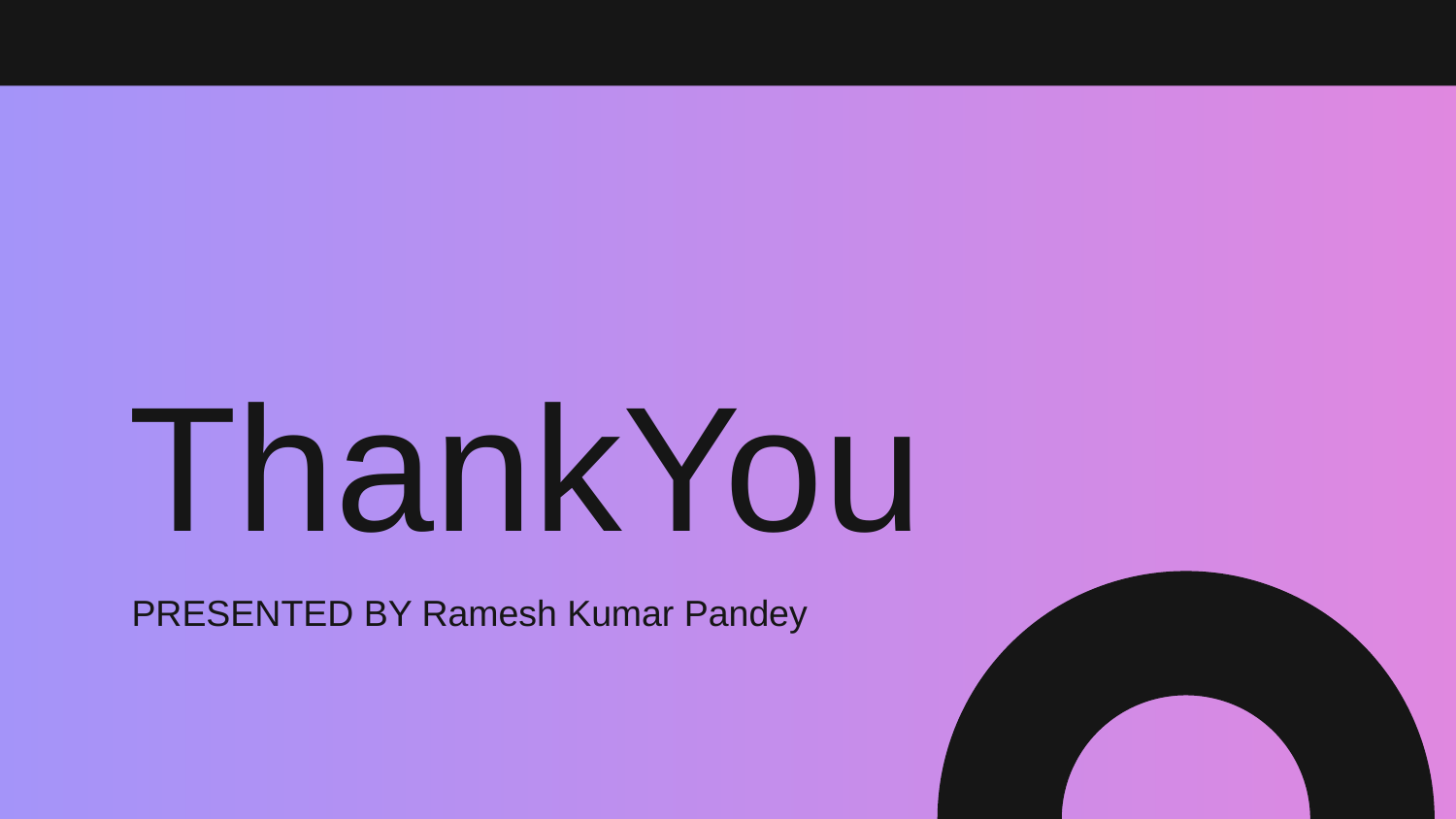

# ThankYou

PRESENTED BY Ramesh Kumar Pandey